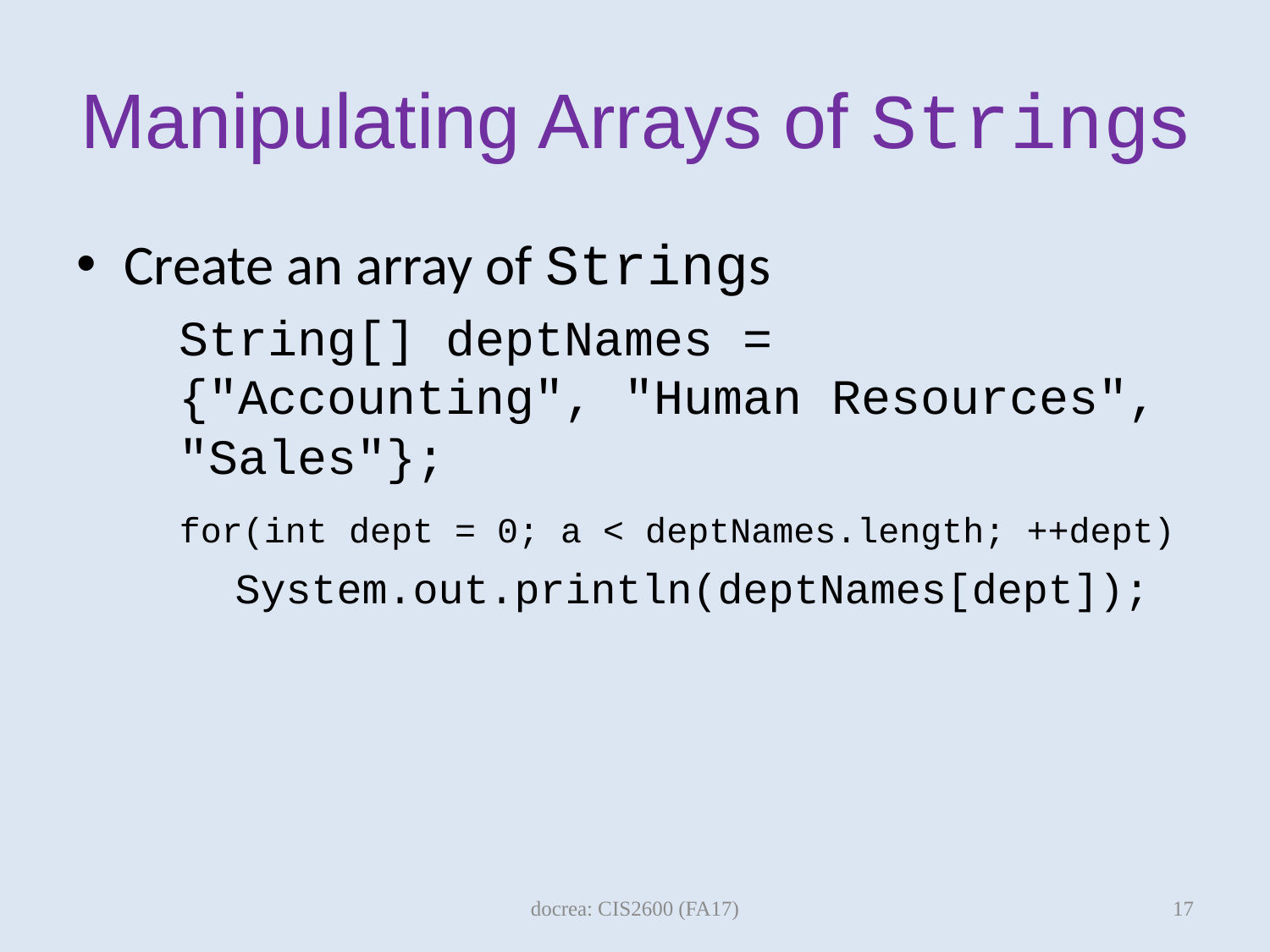

# Manipulating Arrays of Strings
Create an array of Strings
	String[] deptNames = {"Accounting", "Human Resources", "Sales"};
	for(int dept = 0; a < deptNames.length; ++dept)
	System.out.println(deptNames[dept]);

17
docrea: CIS2600 (FA17)